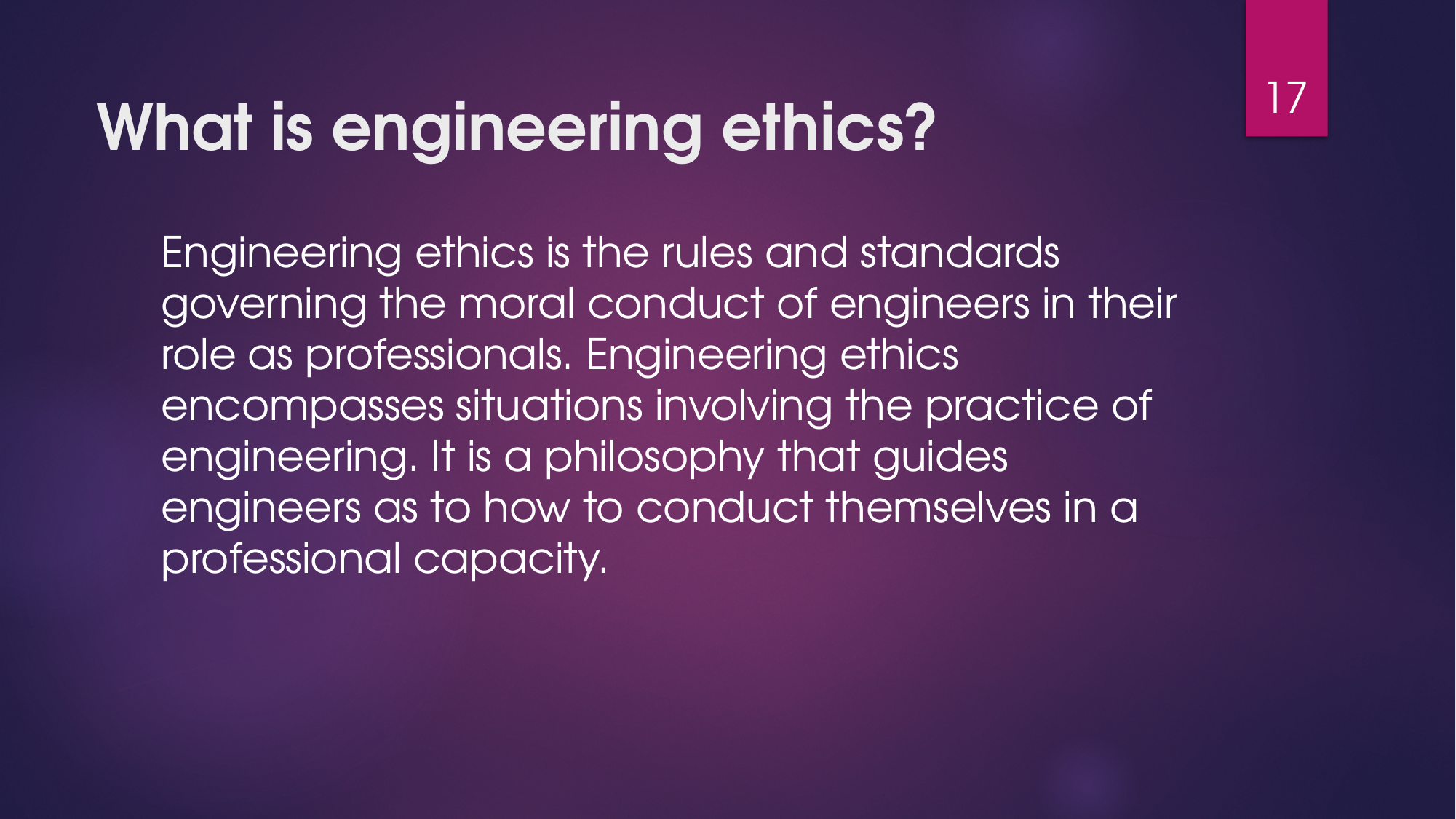

17
# What is engineering ethics?
Engineering ethics is the rules and standards governing the moral conduct of engineers in their role as professionals. Engineering ethics encompasses situations involving the practice of engineering. It is a philosophy that guides engineers as to how to conduct themselves in a professional capacity.